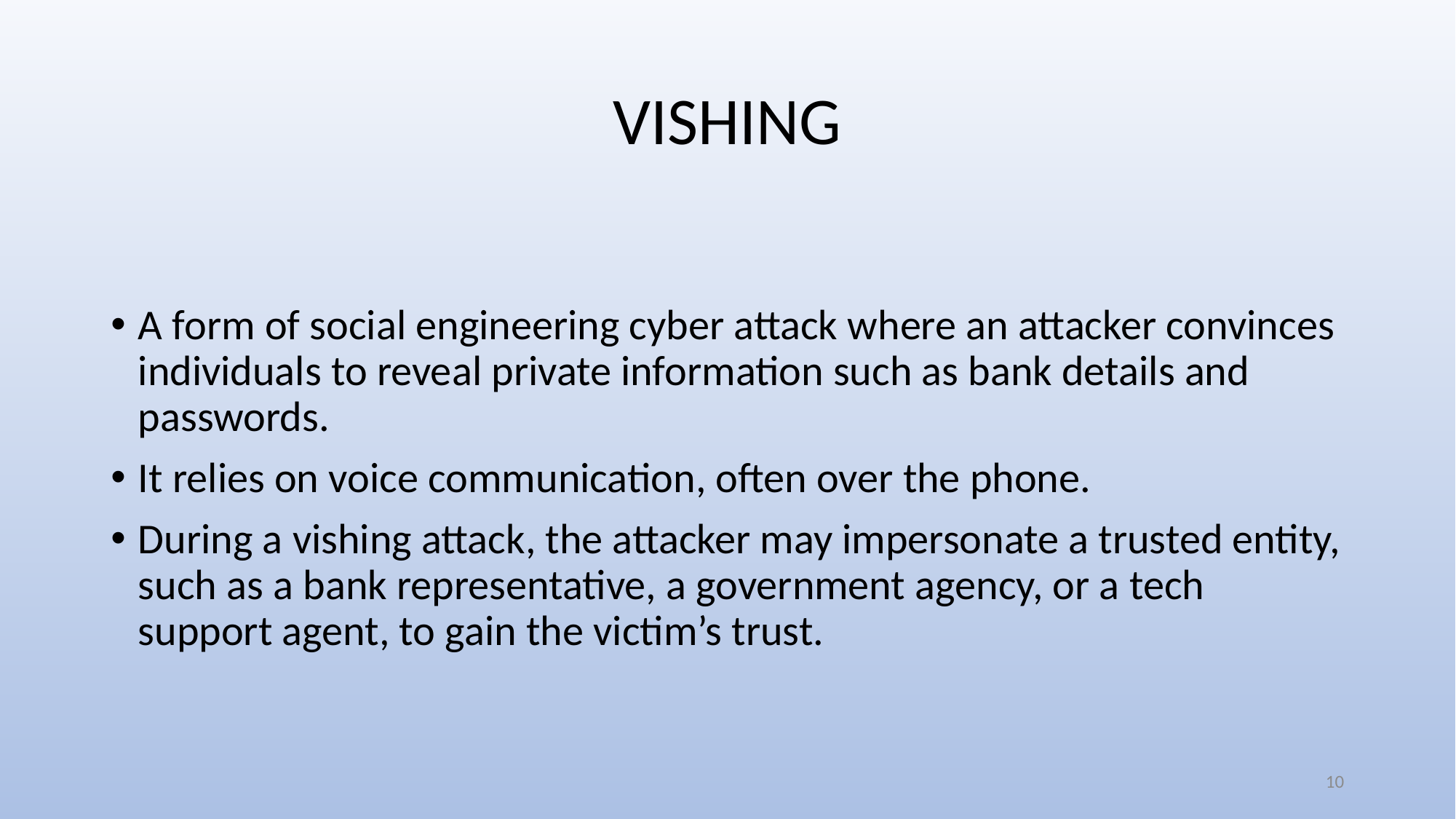

# VISHING
A form of social engineering cyber attack where an attacker convinces individuals to reveal private information such as bank details and passwords.
It relies on voice communication, often over the phone.
During a vishing attack, the attacker may impersonate a trusted entity, such as a bank representative, a government agency, or a tech support agent, to gain the victim’s trust.

10